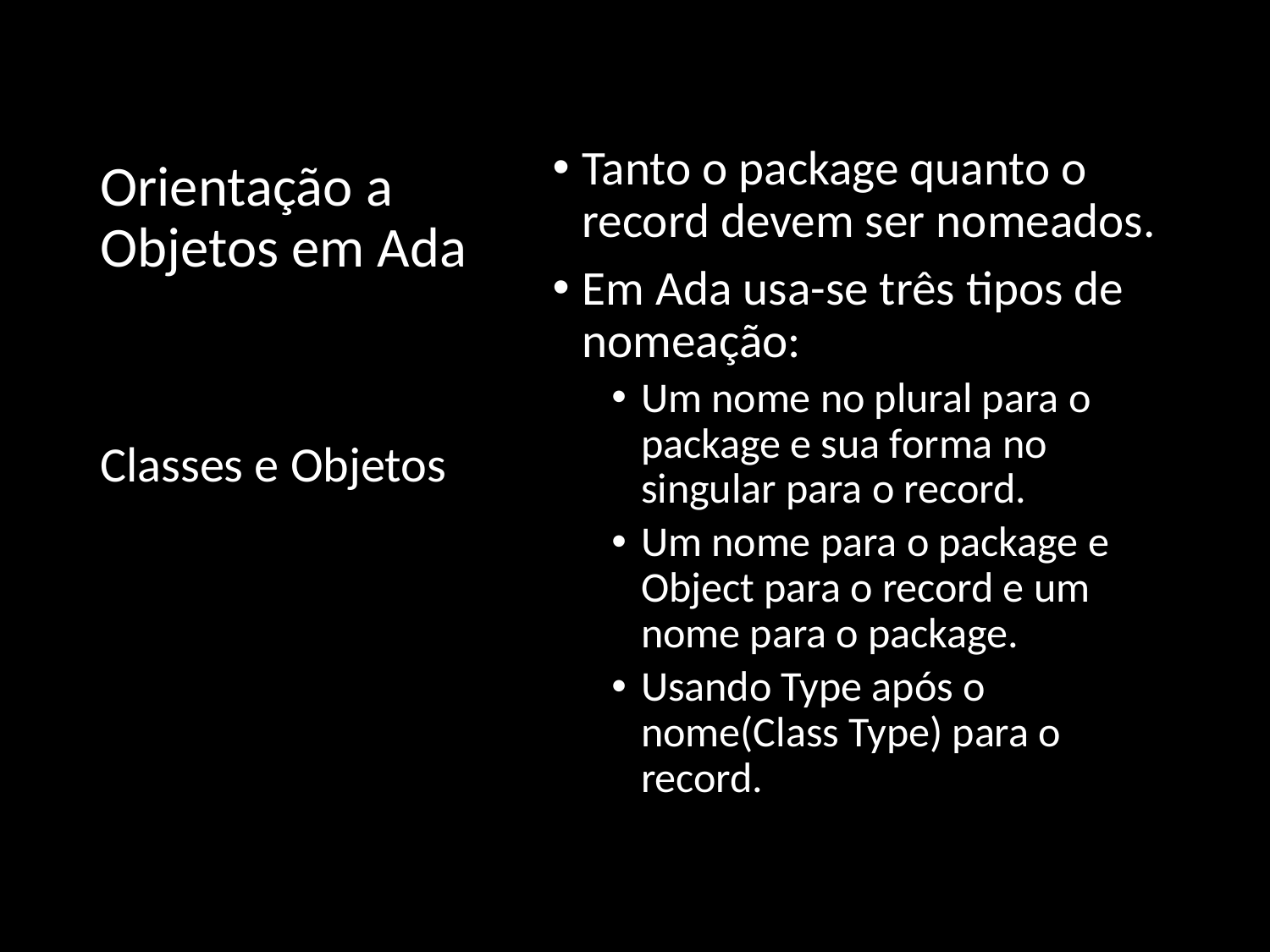

# Orientação a Objetos em Ada
Tanto o package quanto o record devem ser nomeados.
Em Ada usa-se três tipos de nomeação:
Um nome no plural para o package e sua forma no singular para o record.
Um nome para o package e Object para o record e um nome para o package.
Usando Type após o nome(Class Type) para o record.

Classes e Objetos